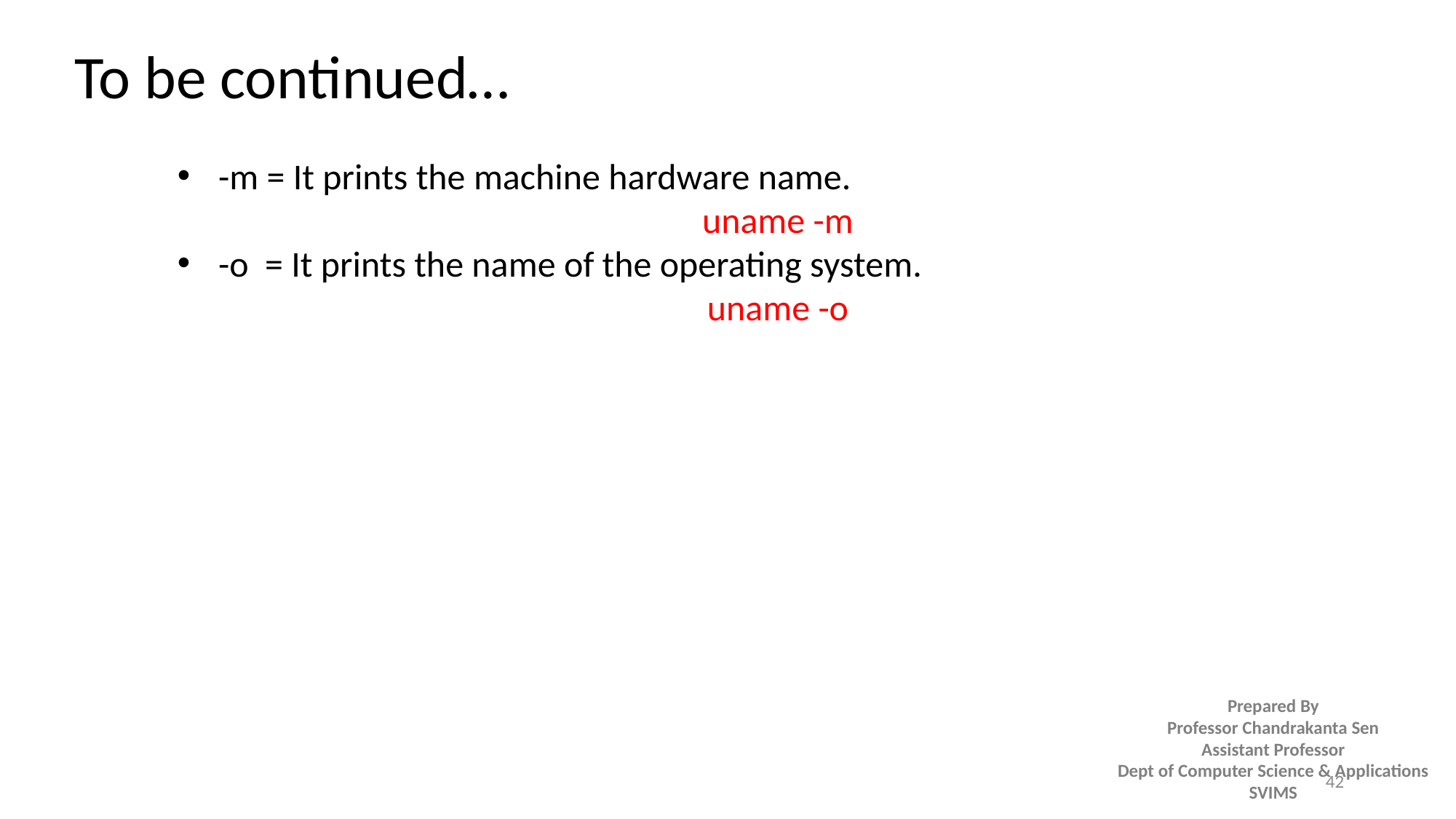

To be continued…
-m = It prints the machine hardware name.
uname -m
-o  = It prints the name of the operating system.
uname -o
42